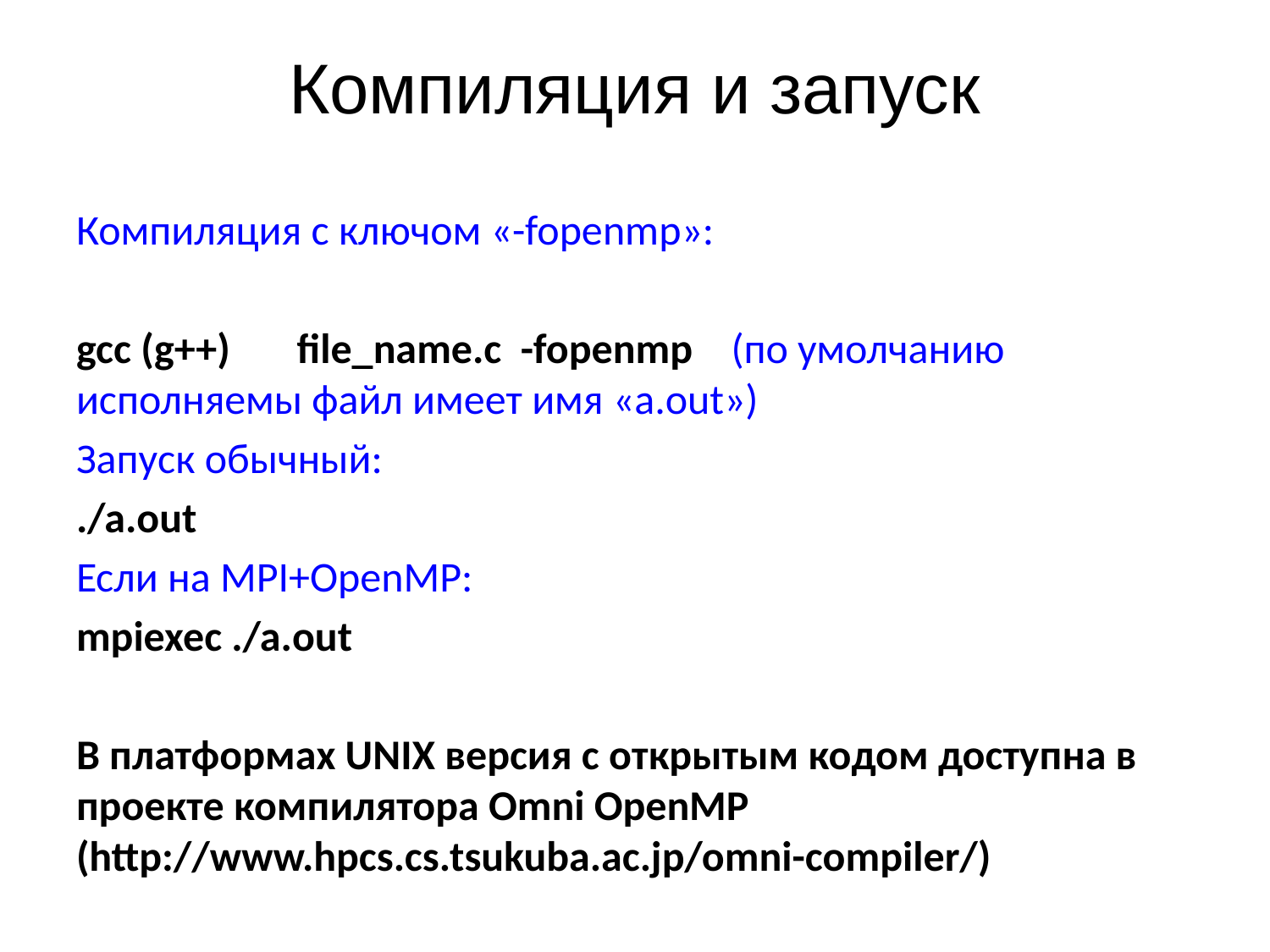

# Компиляция и запуск
Компиляция с ключом «-fopenmp»:

gcc (g++)       file_name.c  -fopenmp    (по умолчанию исполняемы файл имеет имя «a.out»)
Запуск обычный:
./a.out
Если на MPI+OpenMP:
mpiexec ./a.out

В платформах UNIX версия с открытым кодом доступна в проекте компилятора Omni OpenMP (http://www.hpcs.cs.tsukuba.ac.jp/omni-compiler/)